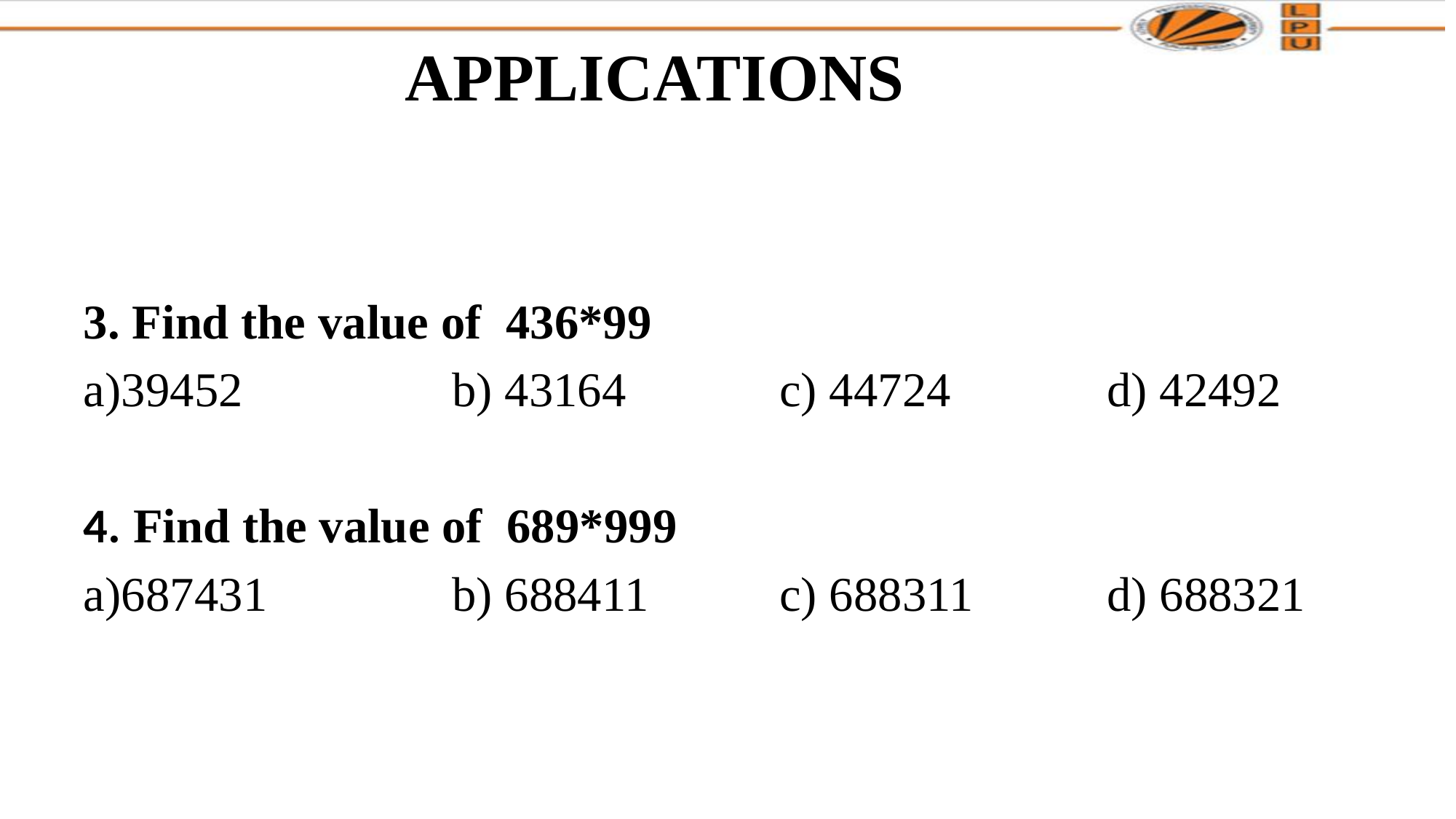

# APPLICATIONS

3. Find the value of  436*99
a)39452  		b) 43164		c) 44724		d) 42492

4. Find the value of  689*999
a)687431  		b) 688411		c) 688311		d) 688321